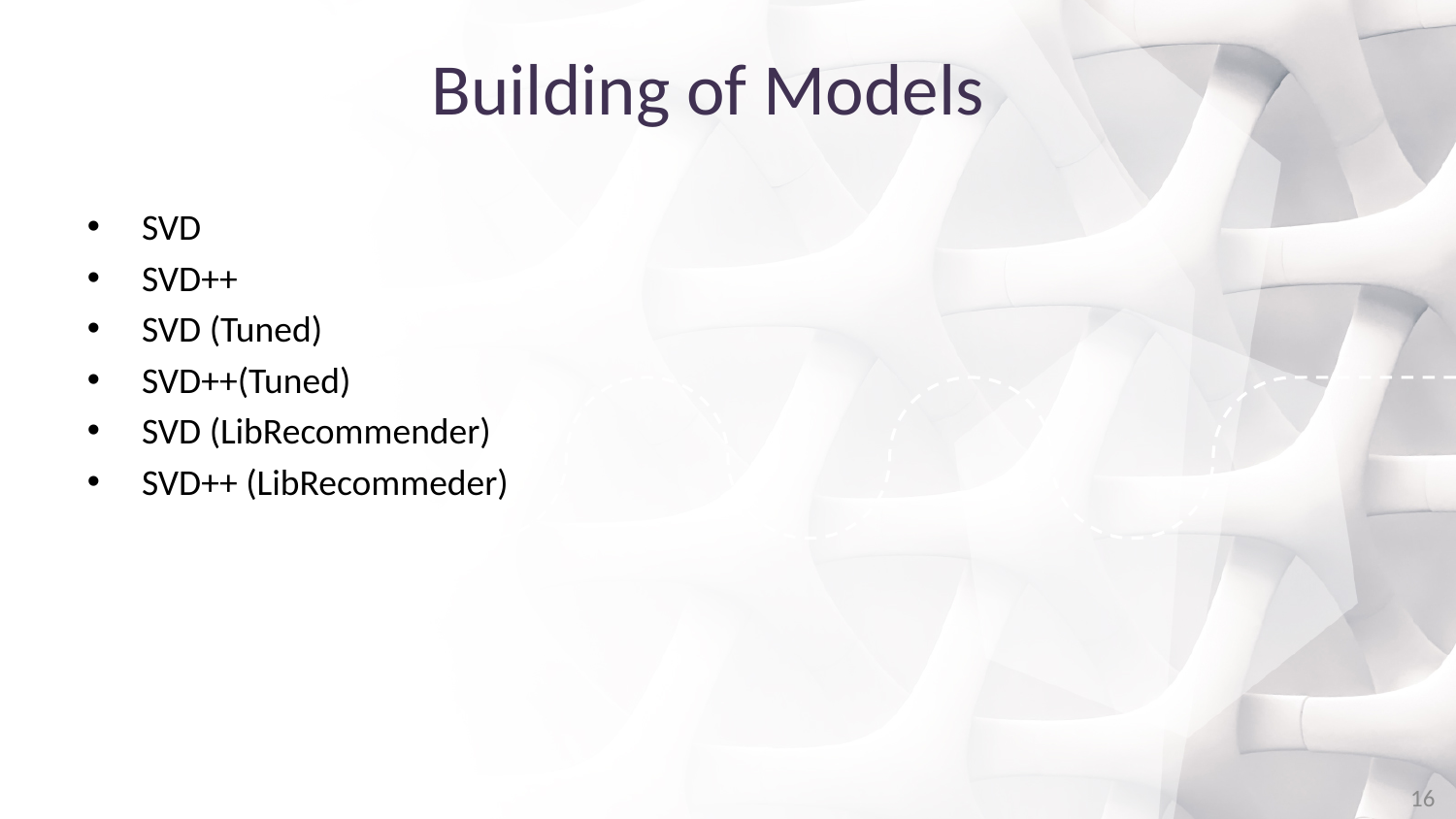

# Building of Models
SVD
SVD++
SVD (Tuned)
SVD++(Tuned)
SVD (LibRecommender)
SVD++ (LibRecommeder)

16